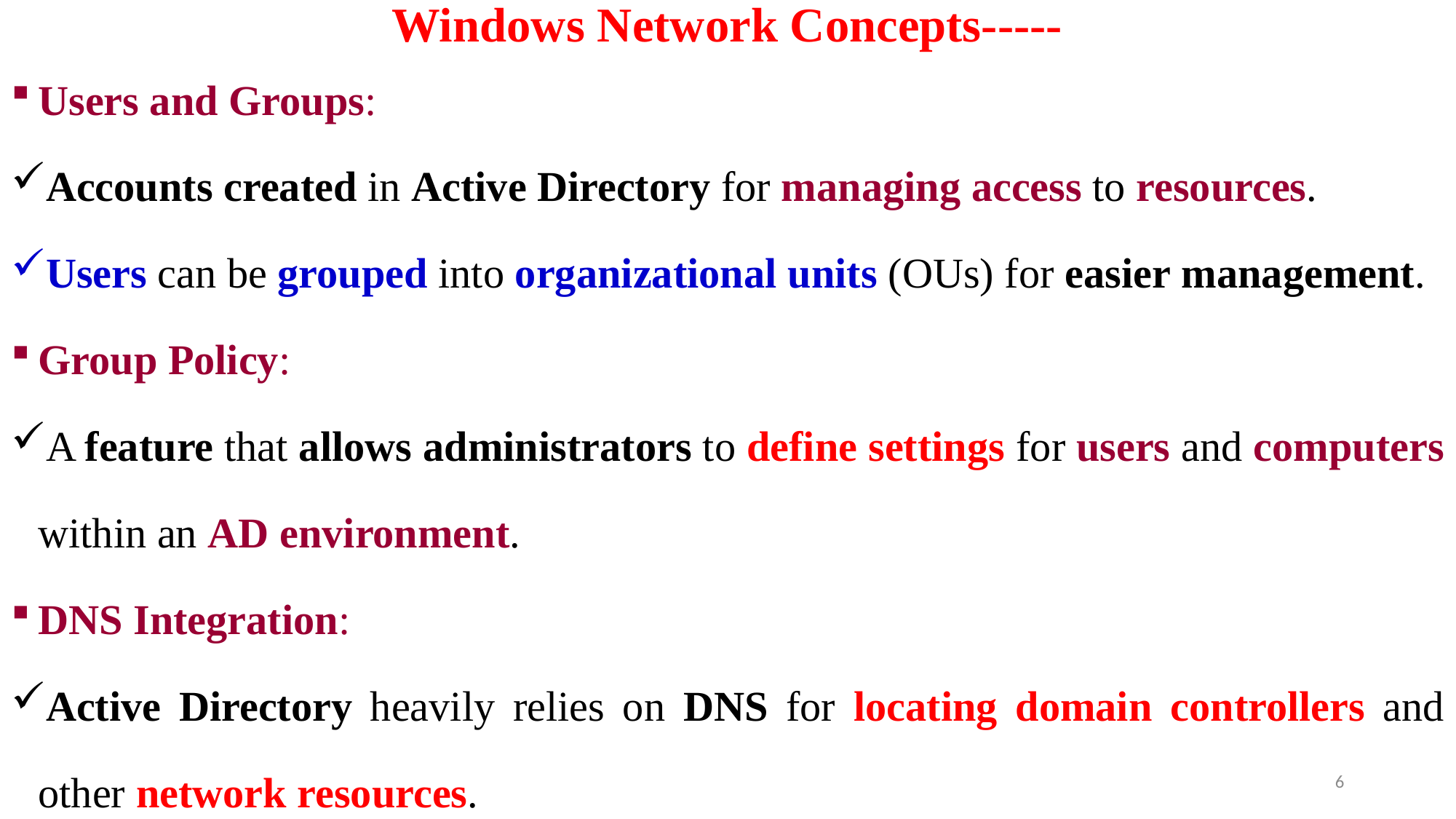

# Windows Network Concepts-----
Users and Groups:
Accounts created in Active Directory for managing access to resources.
Users can be grouped into organizational units (OUs) for easier management.
Group Policy:
A feature that allows administrators to define settings for users and computers within an AD environment.
DNS Integration:
Active Directory heavily relies on DNS for locating domain controllers and other network resources.
6